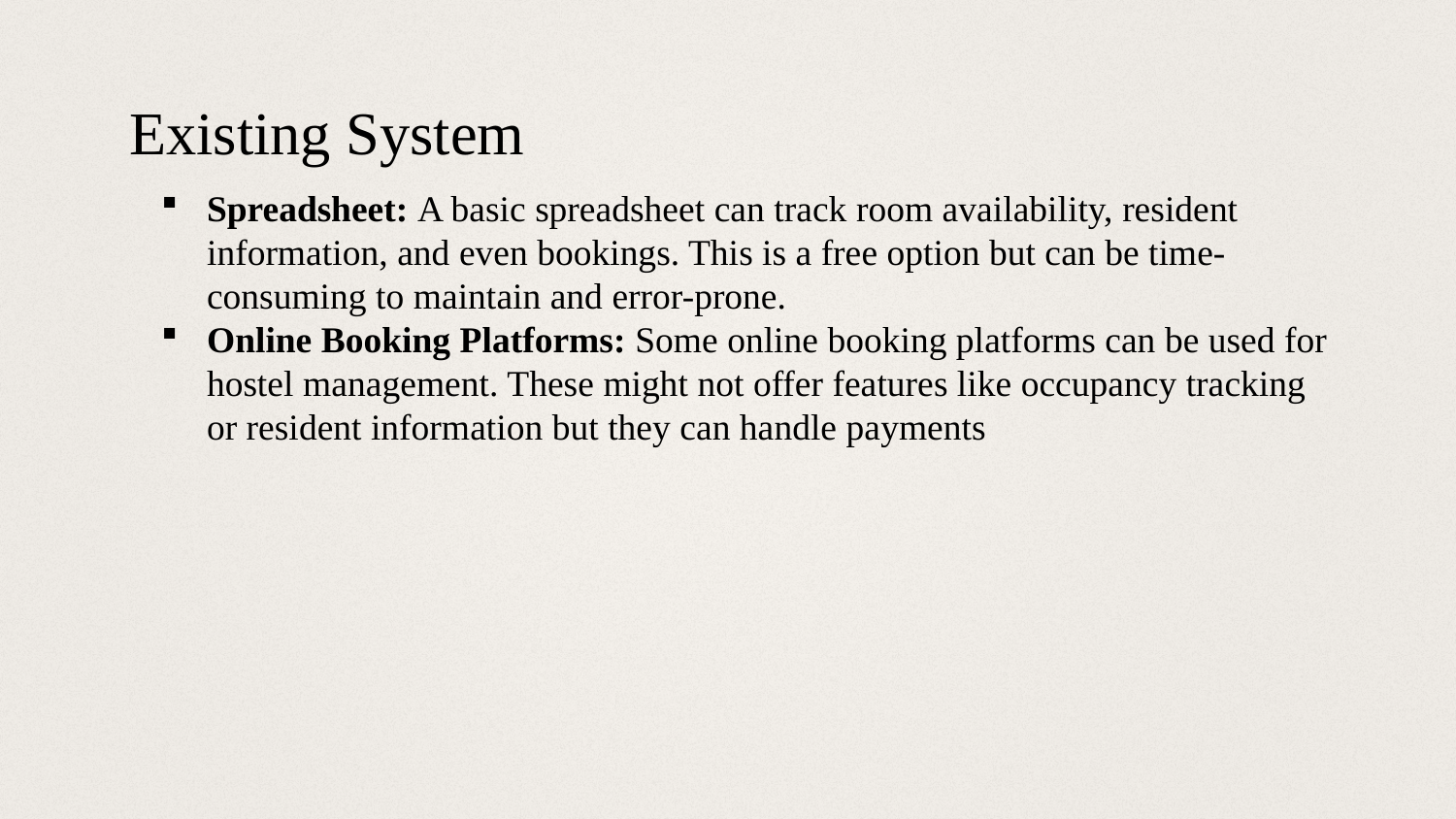

# Existing System

Spreadsheet: A basic spreadsheet can track room availability, resident information, and even bookings. This is a free option but can be time-consuming to maintain and error-prone.
Online Booking Platforms: Some online booking platforms can be used for hostel management. These might not offer features like occupancy tracking or resident information but they can handle payments